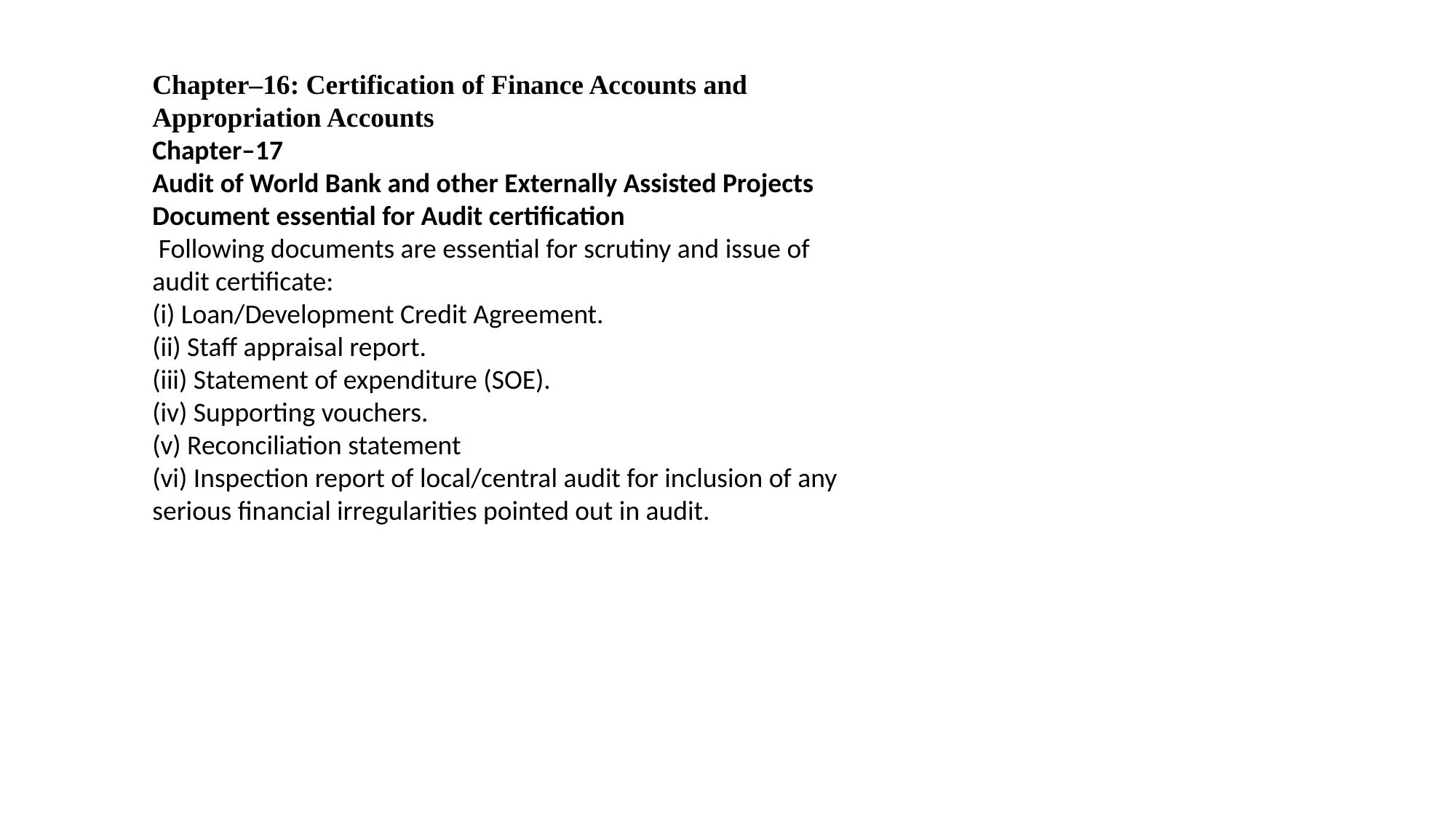

Chapter–16: Certification of Finance Accounts and Appropriation Accounts
Chapter–17
Audit of World Bank and other Externally Assisted Projects
Document essential for Audit certification
 Following documents are essential for scrutiny and issue of audit certificate:
(i) Loan/Development Credit Agreement.
(ii) Staff appraisal report.
(iii) Statement of expenditure (SOE).
(iv) Supporting vouchers.
(v) Reconciliation statement
(vi) Inspection report of local/central audit for inclusion of any serious financial irregularities pointed out in audit.